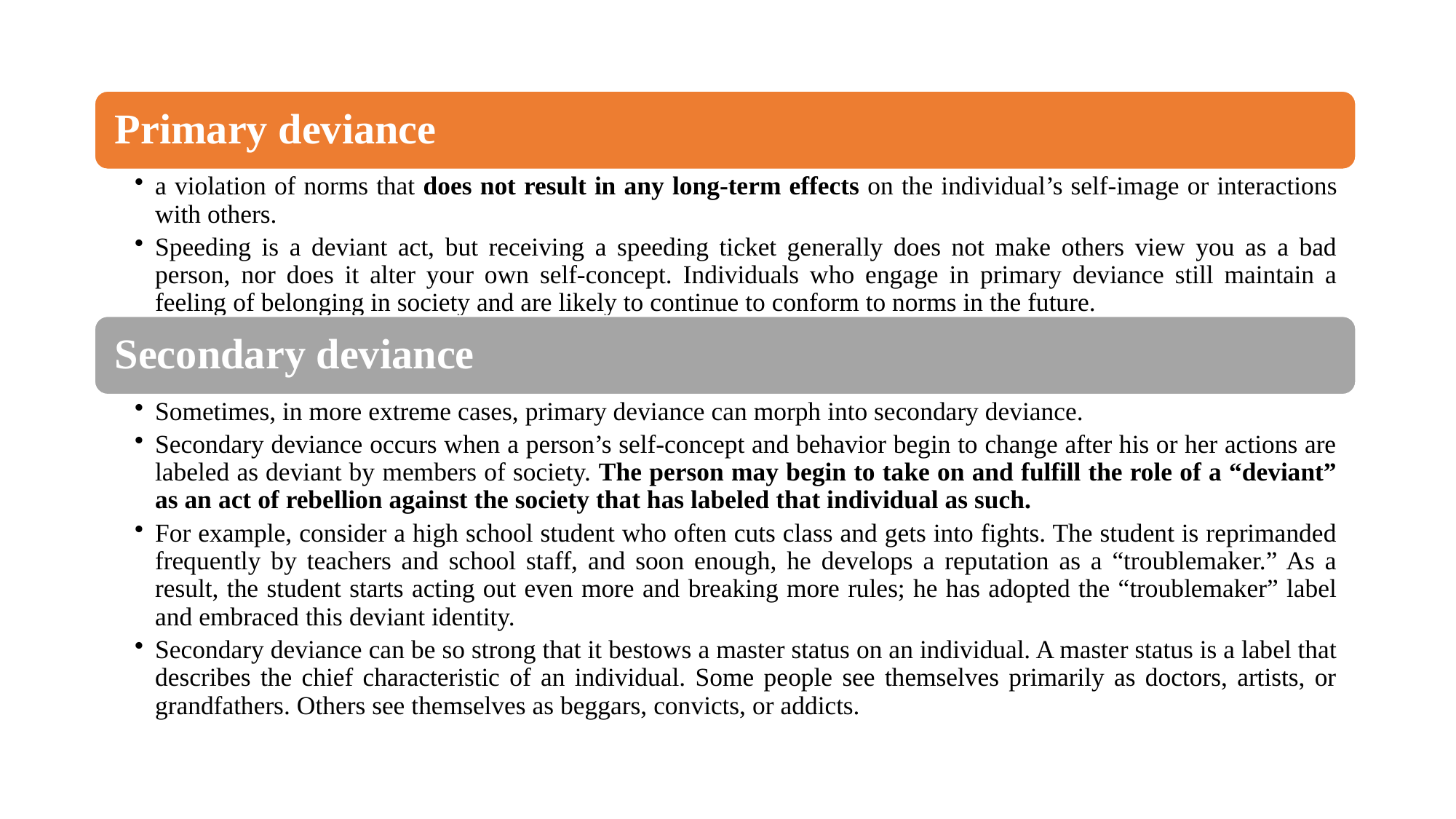

Primary deviance
a violation of norms that does not result in any long-term effects on the individual’s self-image or interactions with others.
Speeding is a deviant act, but receiving a speeding ticket generally does not make others view you as a bad person, nor does it alter your own self-concept. Individuals who engage in primary deviance still maintain a feeling of belonging in society and are likely to continue to conform to norms in the future.
Secondary deviance
Sometimes, in more extreme cases, primary deviance can morph into secondary deviance.
Secondary deviance occurs when a person’s self-concept and behavior begin to change after his or her actions are labeled as deviant by members of society. The person may begin to take on and fulfill the role of a “deviant” as an act of rebellion against the society that has labeled that individual as such.
For example, consider a high school student who often cuts class and gets into fights. The student is reprimanded frequently by teachers and school staff, and soon enough, he develops a reputation as a “troublemaker.” As a result, the student starts acting out even more and breaking more rules; he has adopted the “troublemaker” label and embraced this deviant identity.
Secondary deviance can be so strong that it bestows a master status on an individual. A master status is a label that describes the chief characteristic of an individual. Some people see themselves primarily as doctors, artists, or grandfathers. Others see themselves as beggars, convicts, or addicts.